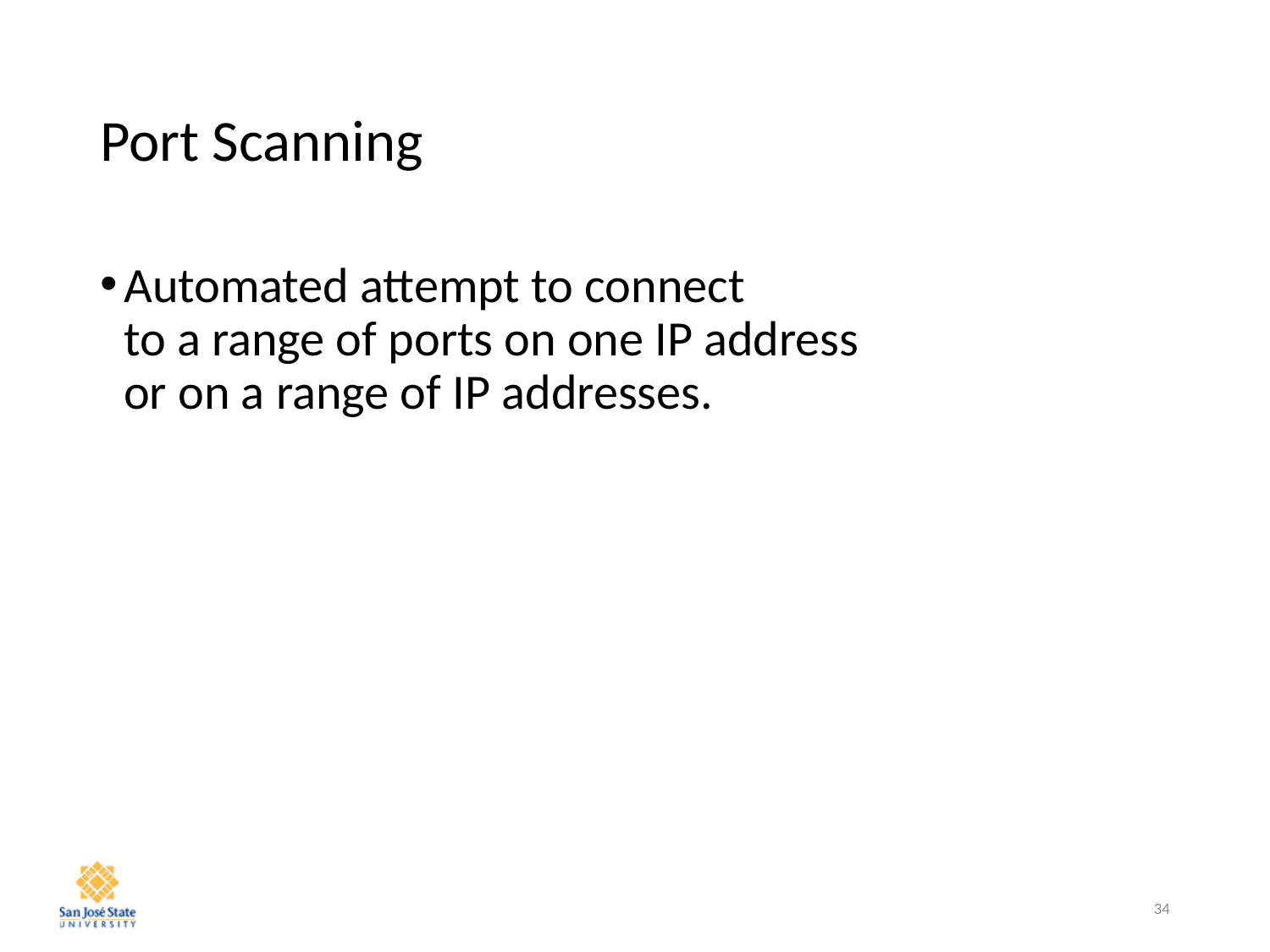

# Port Scanning
Automated attempt to connect
to a range of ports on one IP address
or on a range of IP addresses.
34